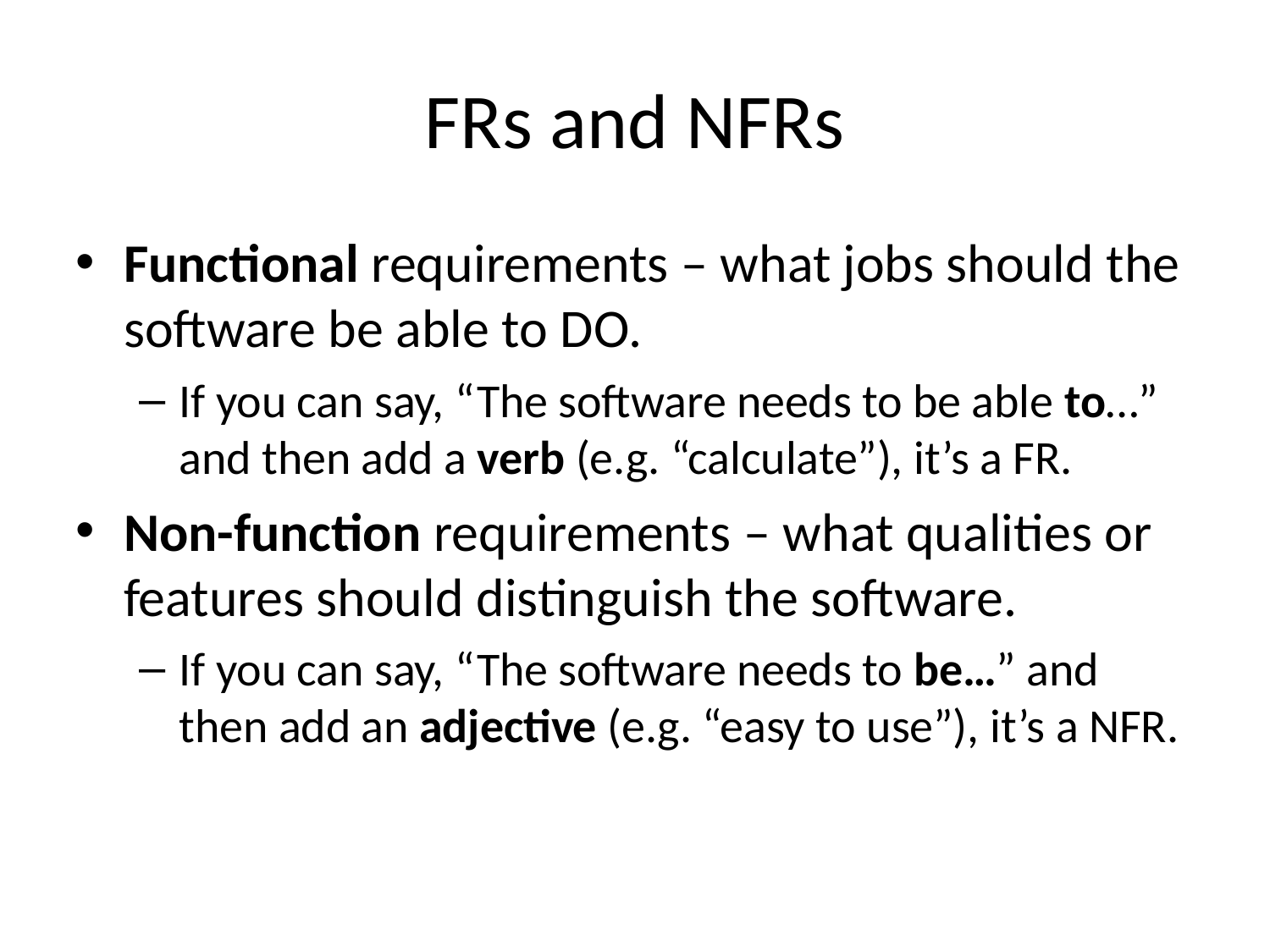

# FRs and NFRs
Functional requirements – what jobs should the software be able to DO.
If you can say, “The software needs to be able to…” and then add a verb (e.g. “calculate”), it’s a FR.
Non-function requirements – what qualities or features should distinguish the software.
If you can say, “The software needs to be…” and then add an adjective (e.g. “easy to use”), it’s a NFR.